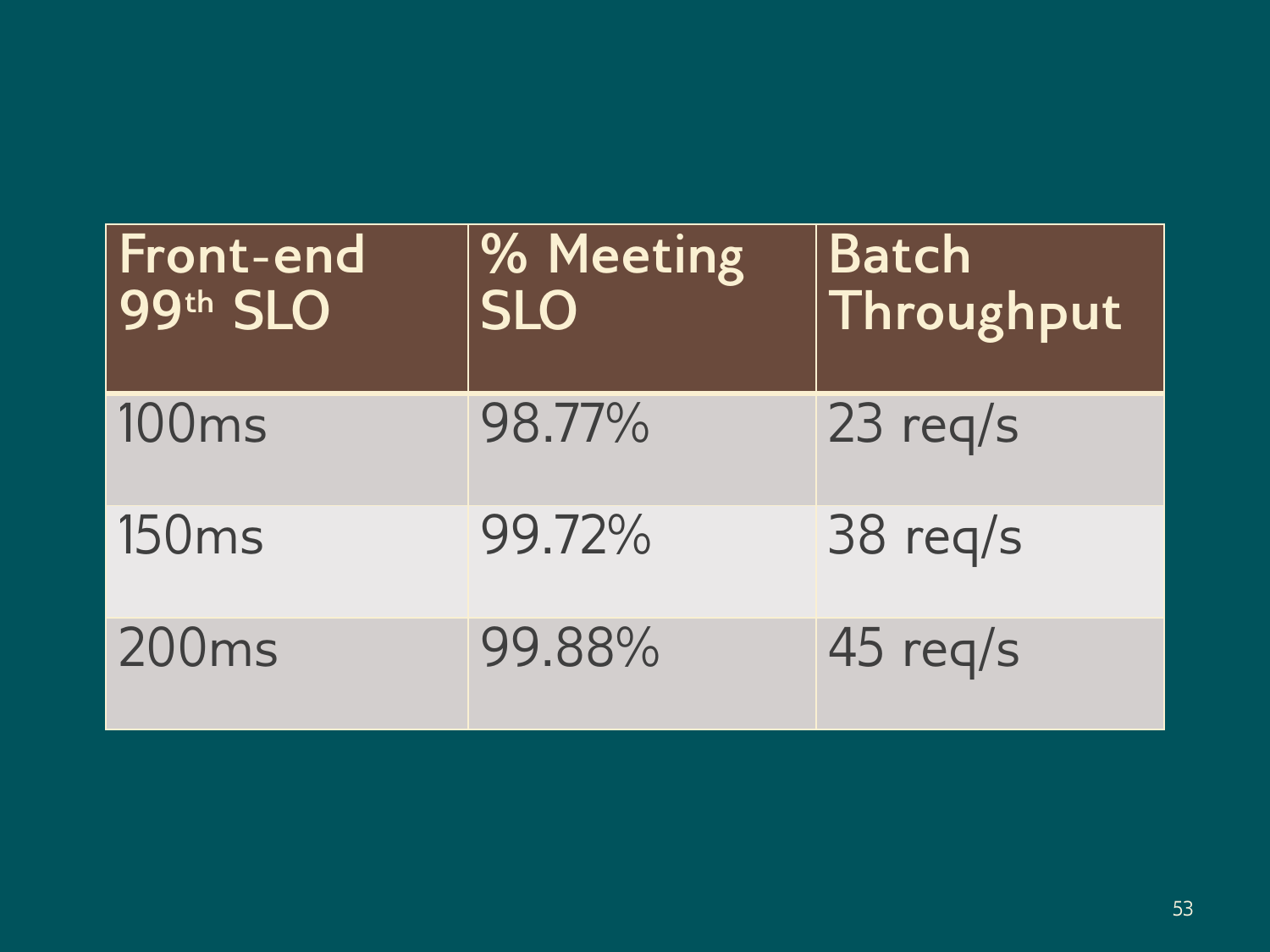

| Front-end 99th SLO | % Meeting SLO | Batch Throughput |
| --- | --- | --- |
| 100ms | 98.77% | 23 req/s |
| 150ms | 99.72% | 38 req/s |
| 200ms | 99.88% | 45 req/s |
53